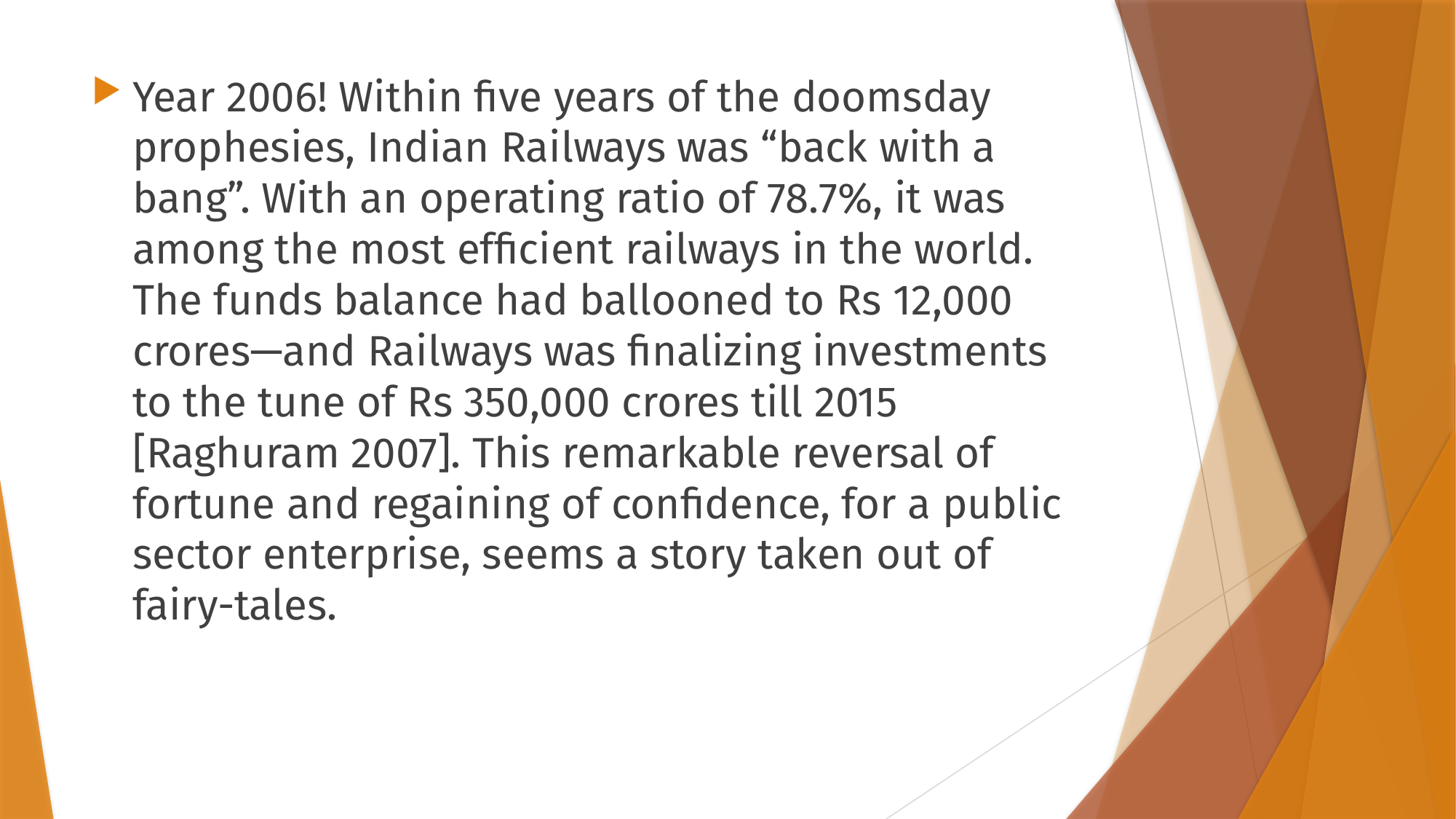

Year 2006! Within five years of the doomsday prophesies, Indian Railways was “back with a bang”. With an operating ratio of 78.7%, it was among the most efficient railways in the world. The funds balance had ballooned to Rs 12,000 crores—and Railways was finalizing investments to the tune of Rs 350,000 crores till 2015 [Raghuram 2007]. This remarkable reversal of fortune and regaining of confidence, for a public sector enterprise, seems a story taken out of fairy-tales.